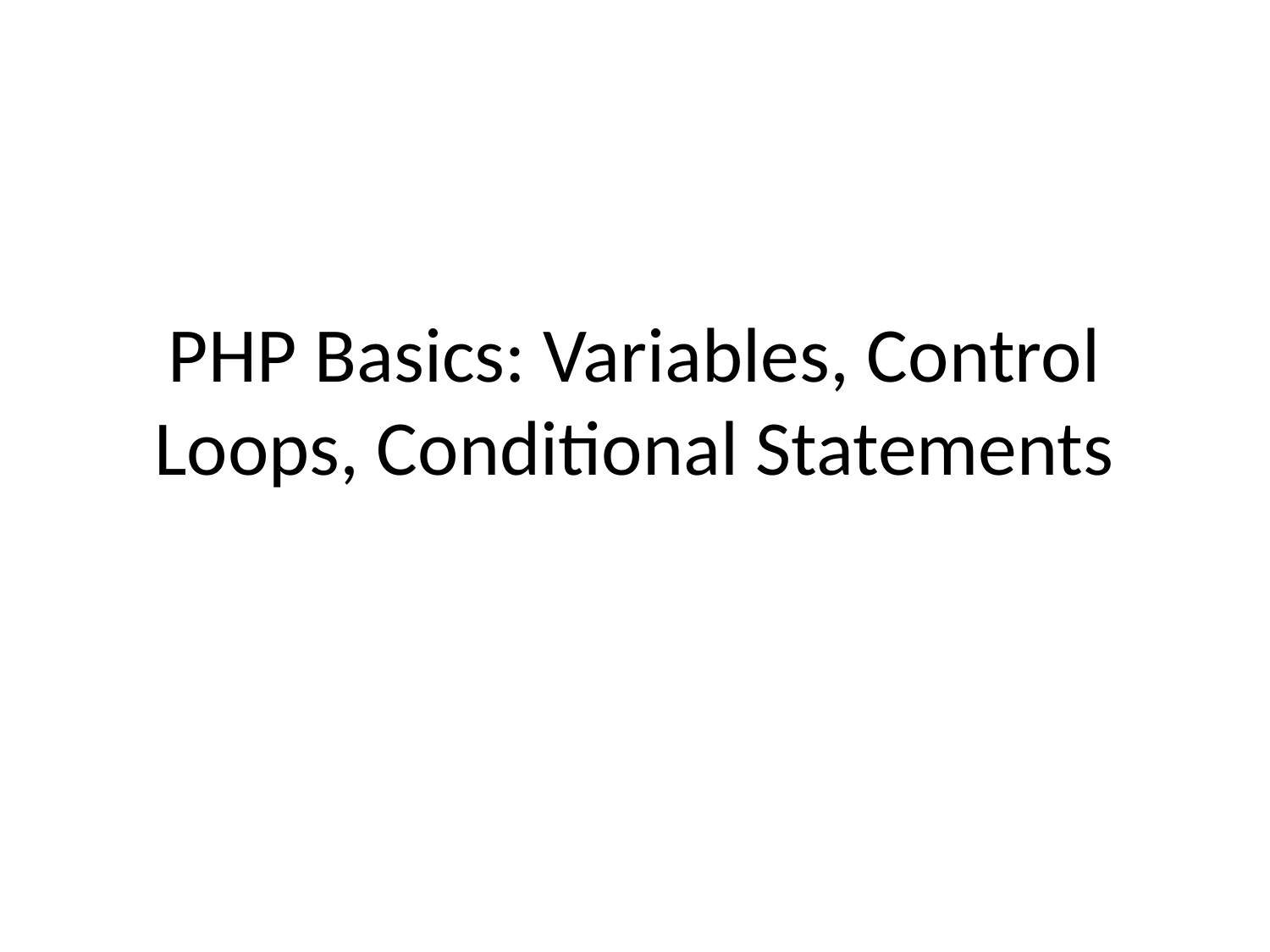

# PHP Basics: Variables, Control Loops, Conditional Statements